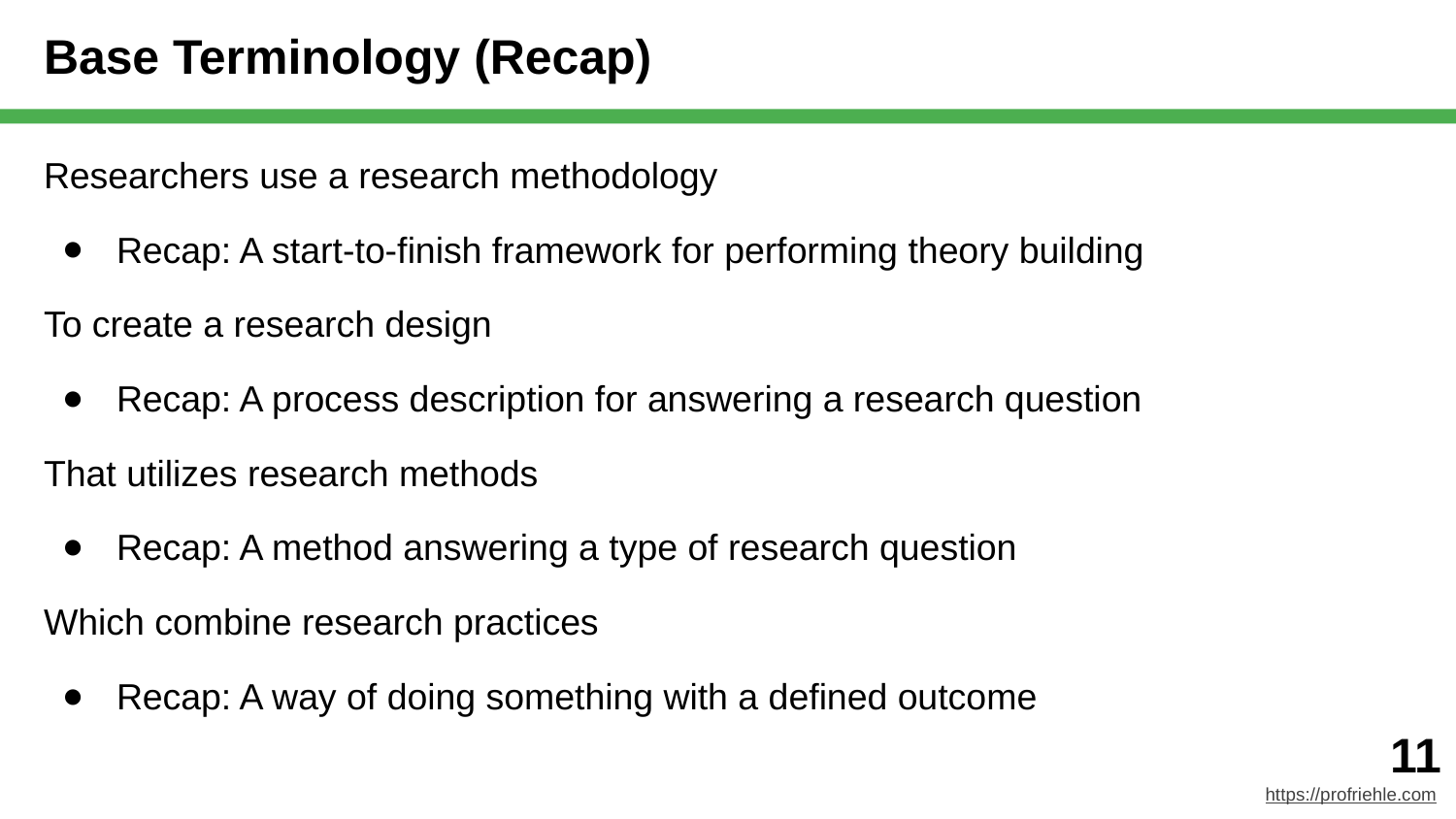

# Base Terminology (Recap)
Researchers use a research methodology
Recap: A start-to-finish framework for performing theory building
To create a research design
Recap: A process description for answering a research question
That utilizes research methods
Recap: A method answering a type of research question
Which combine research practices
Recap: A way of doing something with a defined outcome
11
https://profriehle.com